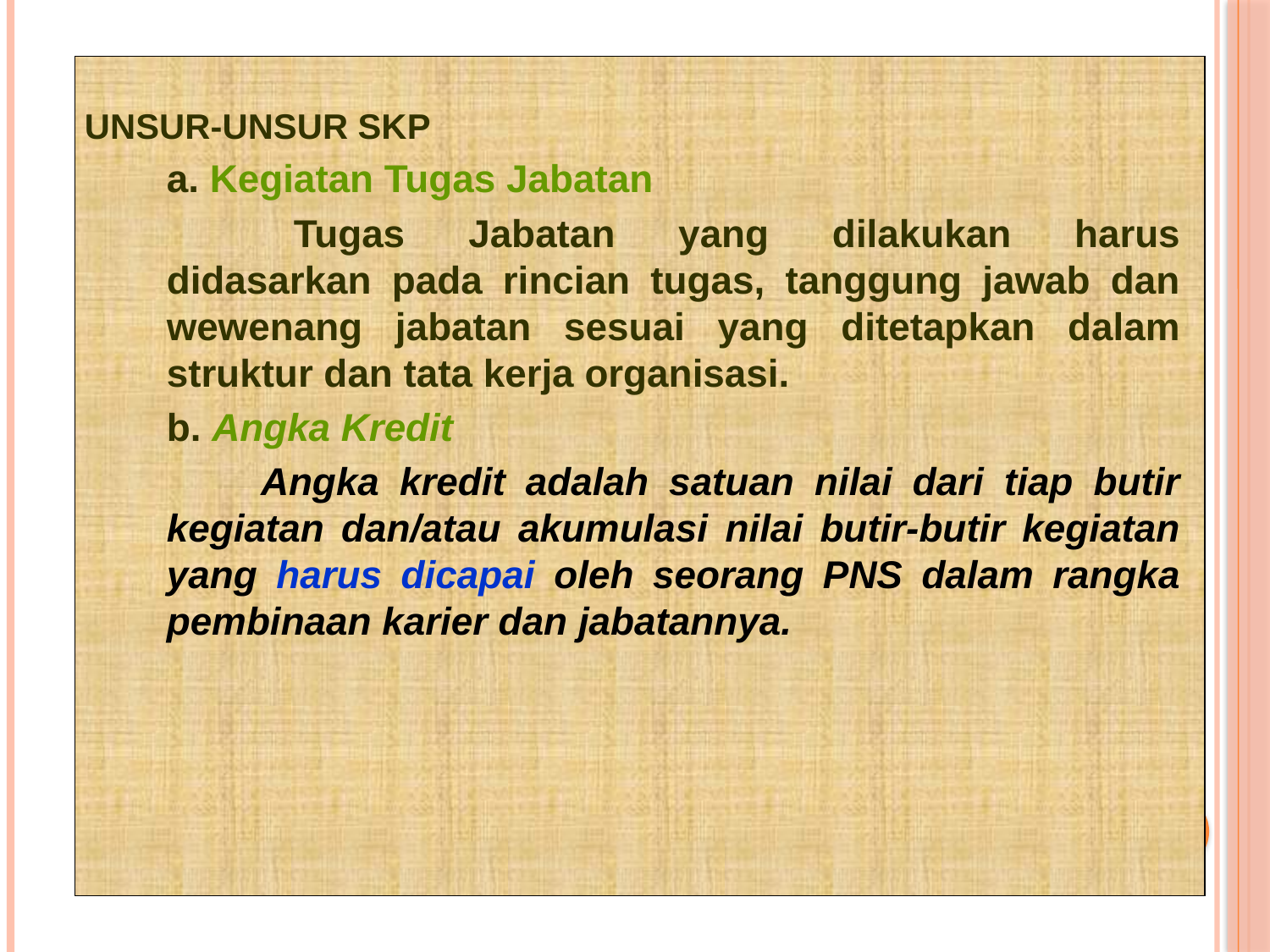

UNSUR-UNSUR SKP
	a. Kegiatan Tugas Jabatan
		Tugas Jabatan yang dilakukan harus didasarkan pada rincian tugas, tanggung jawab dan wewenang jabatan sesuai yang ditetapkan dalam struktur dan tata kerja organisasi.
	b. Angka Kredit
          Angka kredit adalah satuan nilai dari tiap butir kegiatan dan/atau akumulasi nilai butir-butir kegiatan yang harus dicapai oleh seorang PNS dalam rangka pembinaan karier dan jabatannya.

14